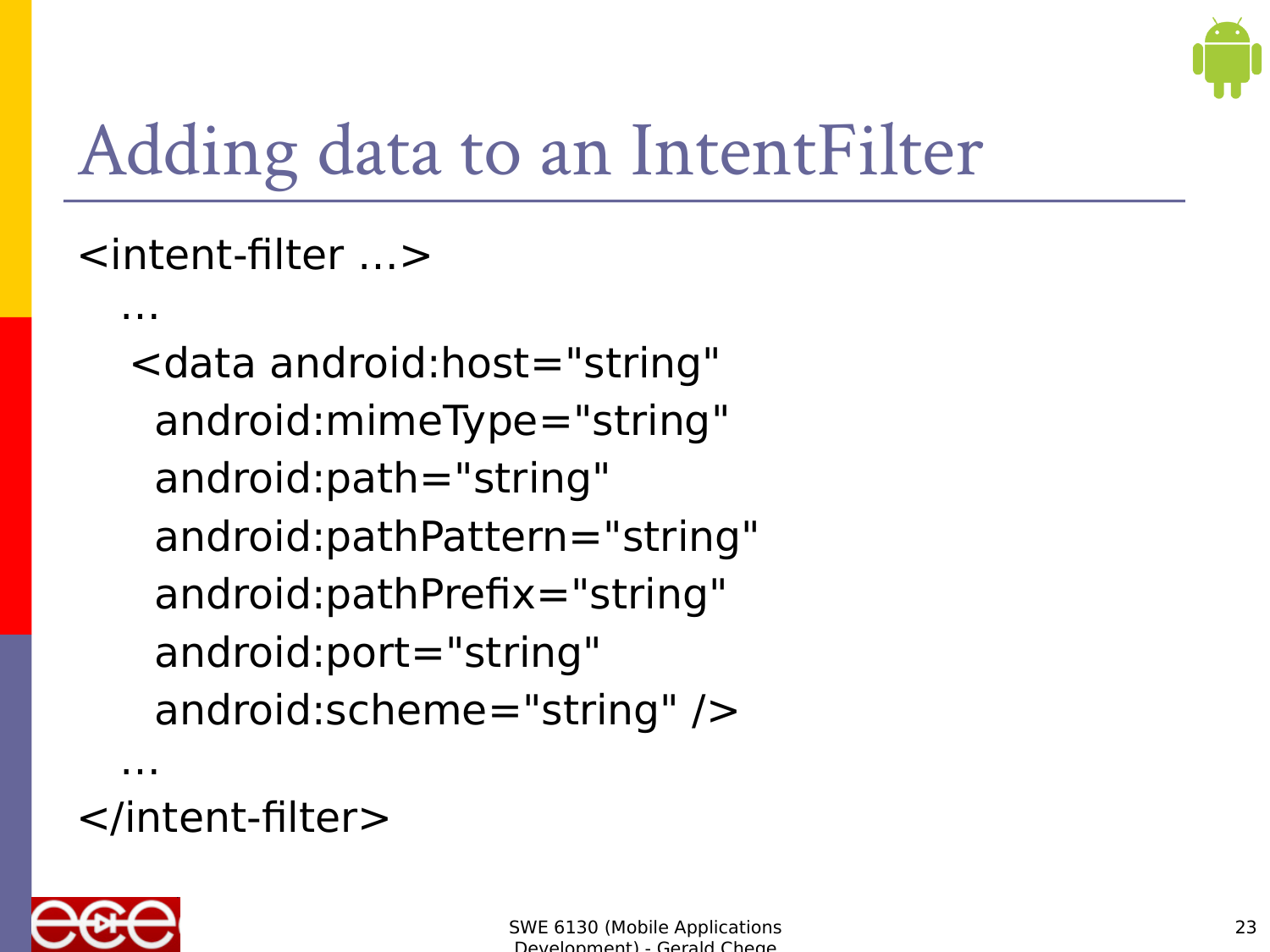

# Adding data to an IntentFilter
<intent-filter …>
…
    <data android:host="string"
      android:mimeType="string"
      android:path="string"
      android:pathPattern="string"
      android:pathPrefix="string"
      android:port="string"
      android:scheme="string" />
…
</intent-filter>
SWE 6130 (Mobile Applications Development) - Gerald Chege
23